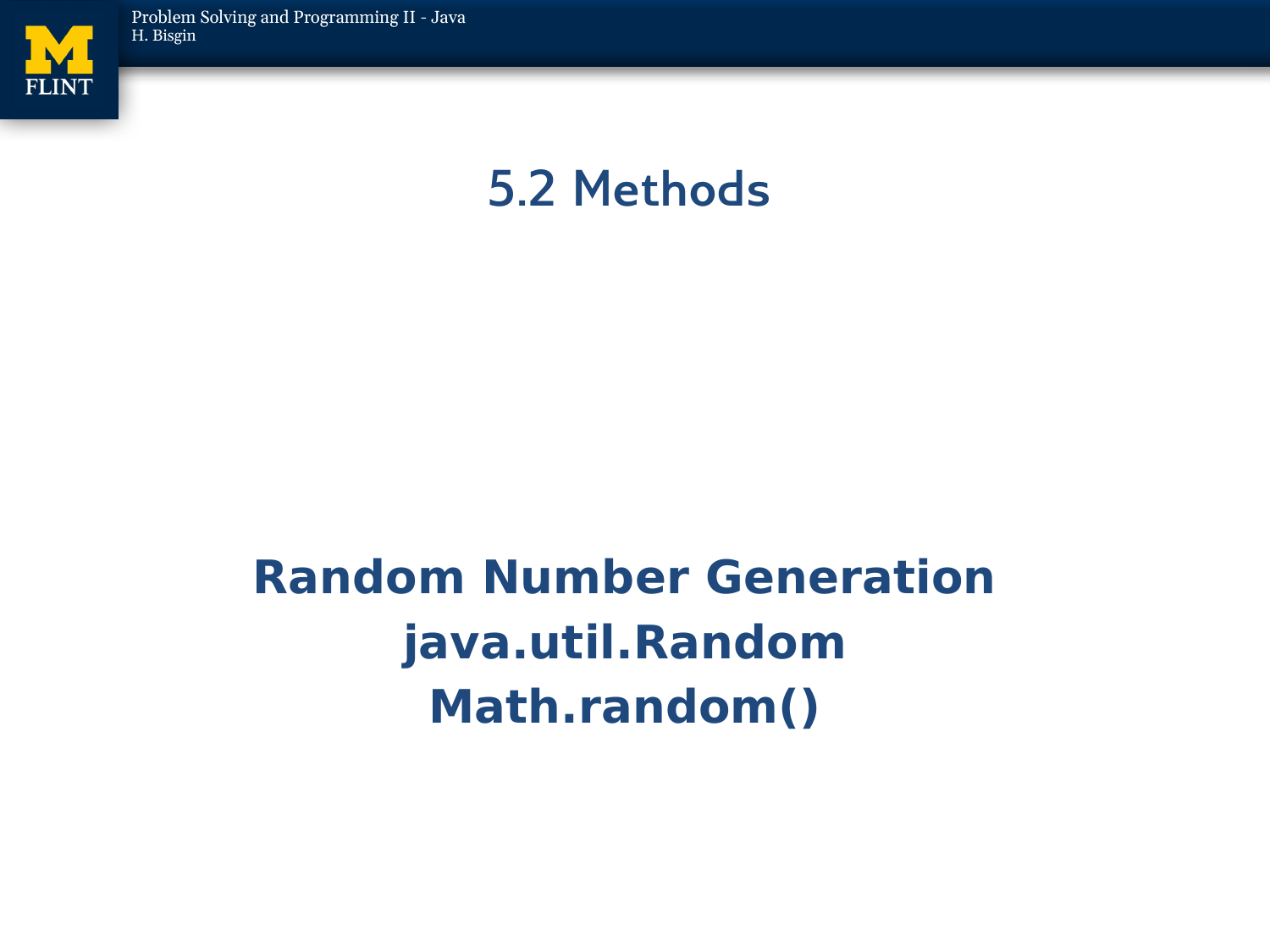

# 5.2 Methods
Random Number Generation
java.util.Random
Math.random()